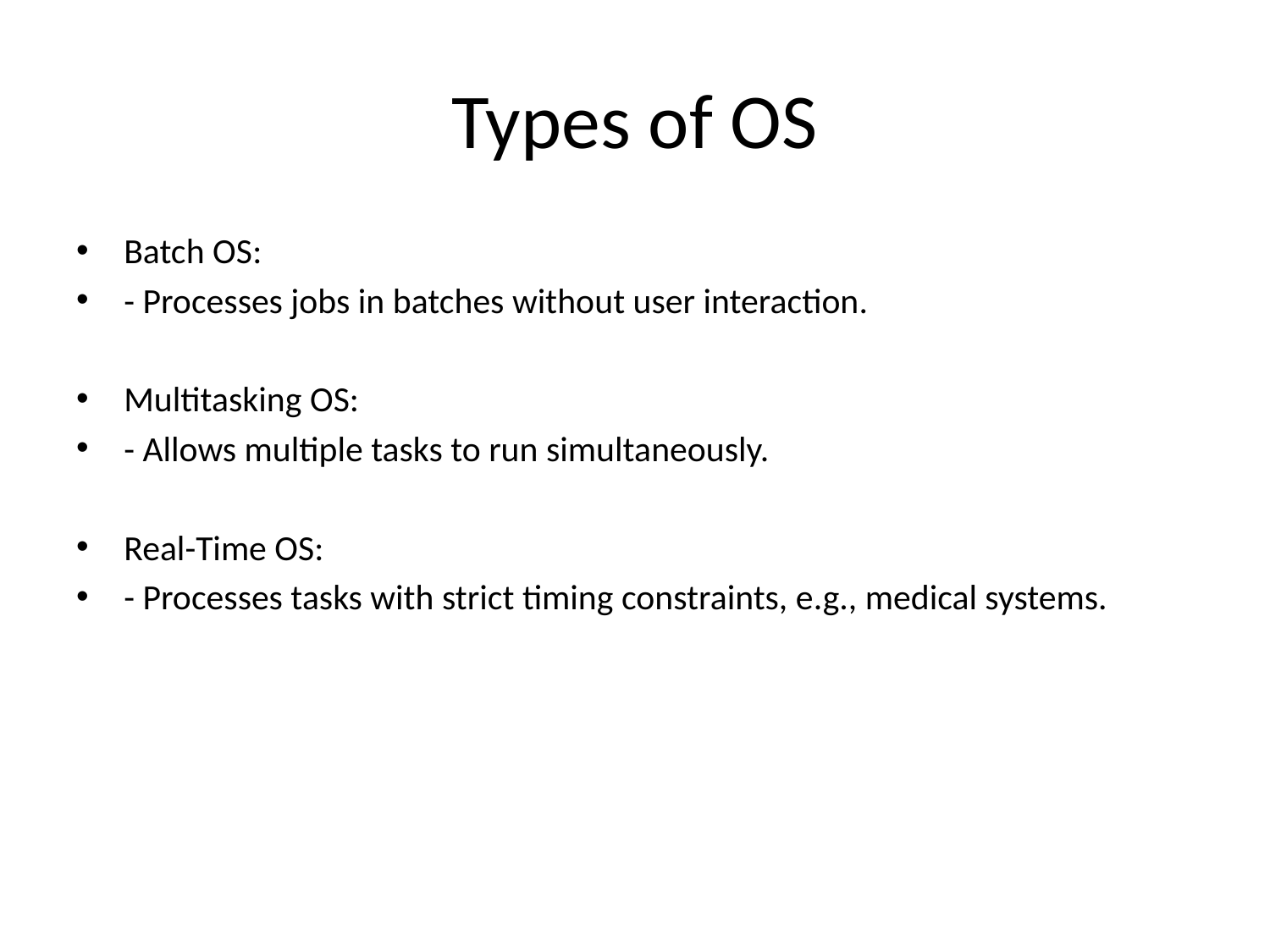

# Types of OS
Batch OS:
- Processes jobs in batches without user interaction.

Multitasking OS:
- Allows multiple tasks to run simultaneously.

Real-Time OS:
- Processes tasks with strict timing constraints, e.g., medical systems.